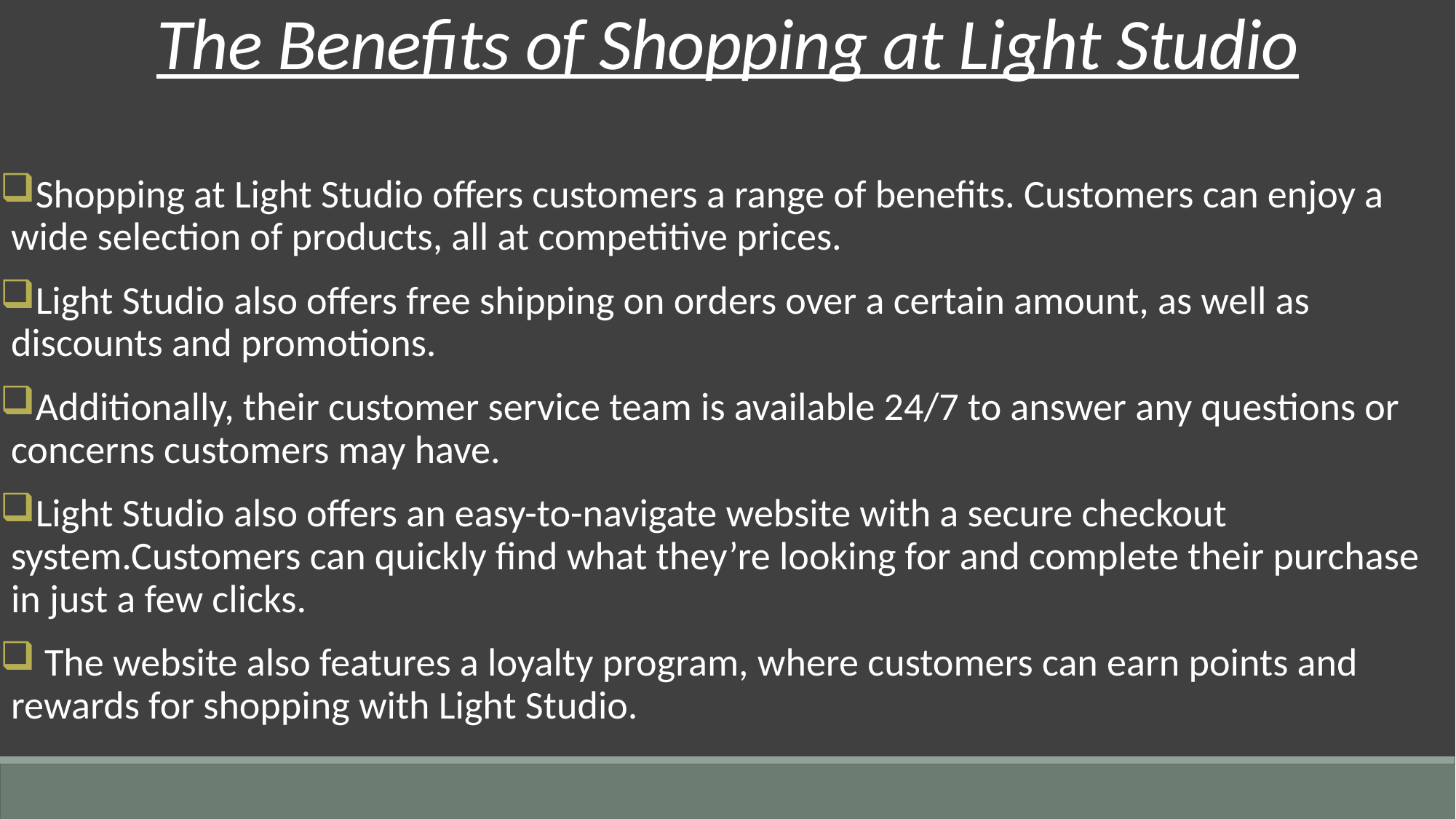

The Benefits of Shopping at Light Studio
Shopping at Light Studio offers customers a range of benefits. Customers can enjoy a wide selection of products, all at competitive prices.
Light Studio also offers free shipping on orders over a certain amount, as well as discounts and promotions.
Additionally, their customer service team is available 24/7 to answer any questions or concerns customers may have.
Light Studio also offers an easy-to-navigate website with a secure checkout system.Customers can quickly find what they’re looking for and complete their purchase in just a few clicks.
 The website also features a loyalty program, where customers can earn points and rewards for shopping with Light Studio.